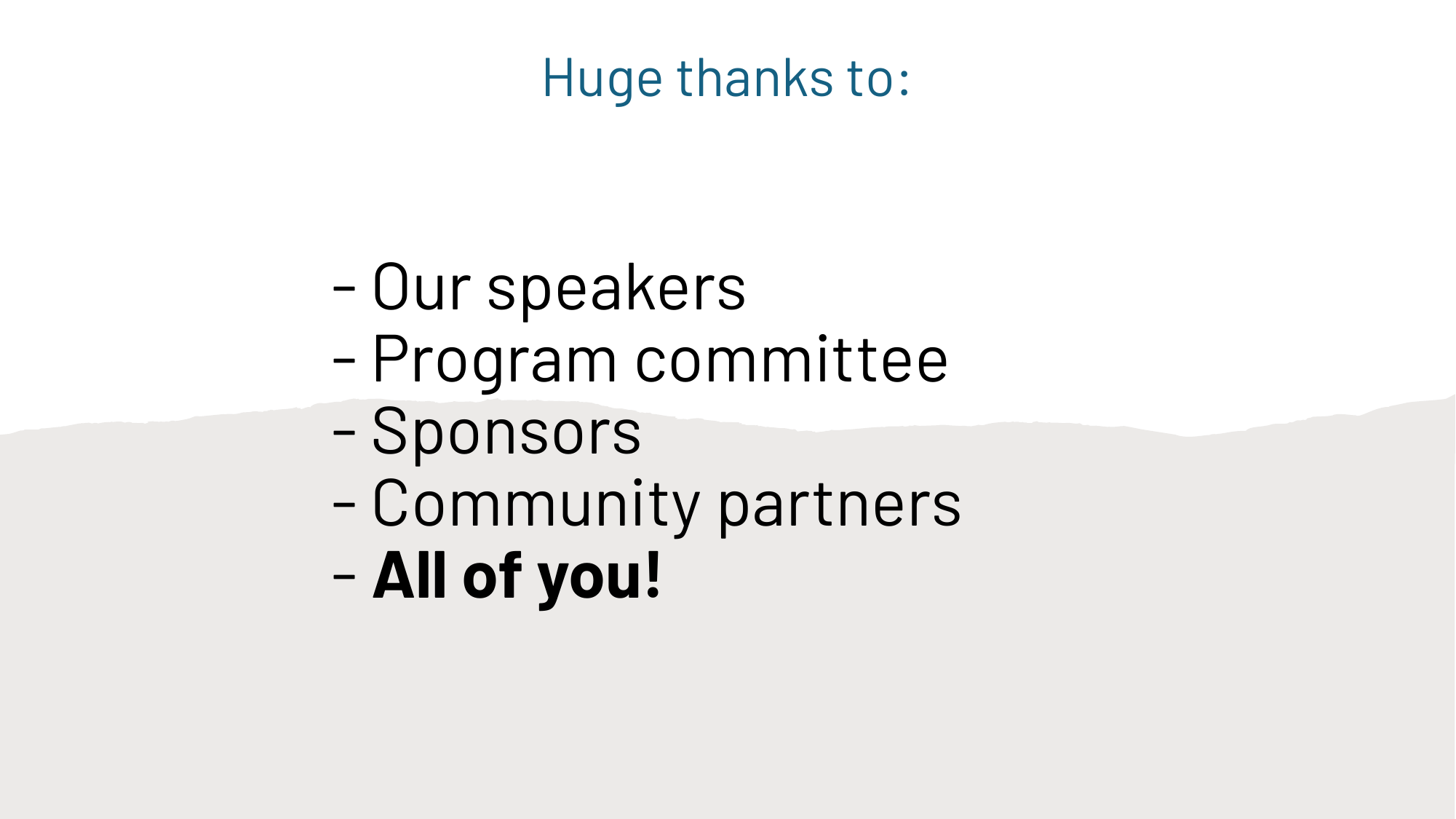

Huge thanks to:
# - Our speakers - Program committee - Sponsors - Community partners - All of you!